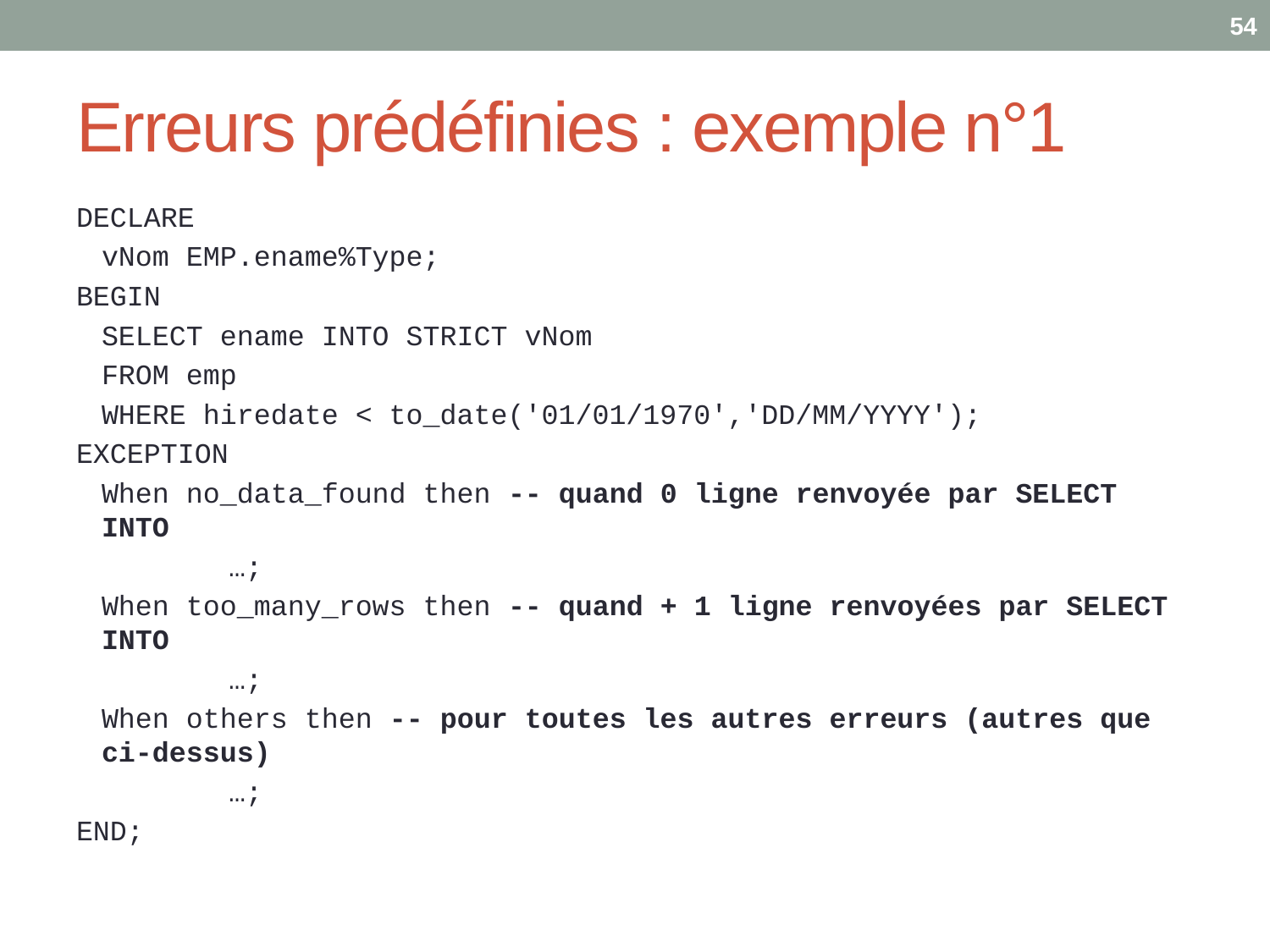

54
# Erreurs prédéfinies : exemple n°1
DECLARE
	vNom EMP.ename%Type;
BEGIN
	SELECT ename INTO STRICT vNom
	FROM emp
	WHERE hiredate < to_date('01/01/1970','DD/MM/YYYY');
EXCEPTION
	When no_data_found then -- quand 0 ligne renvoyée par SELECT INTO
		…;
	When too_many_rows then -- quand + 1 ligne renvoyées par SELECT INTO
		…;
	When others then -- pour toutes les autres erreurs (autres que ci-dessus)
		…;
END;